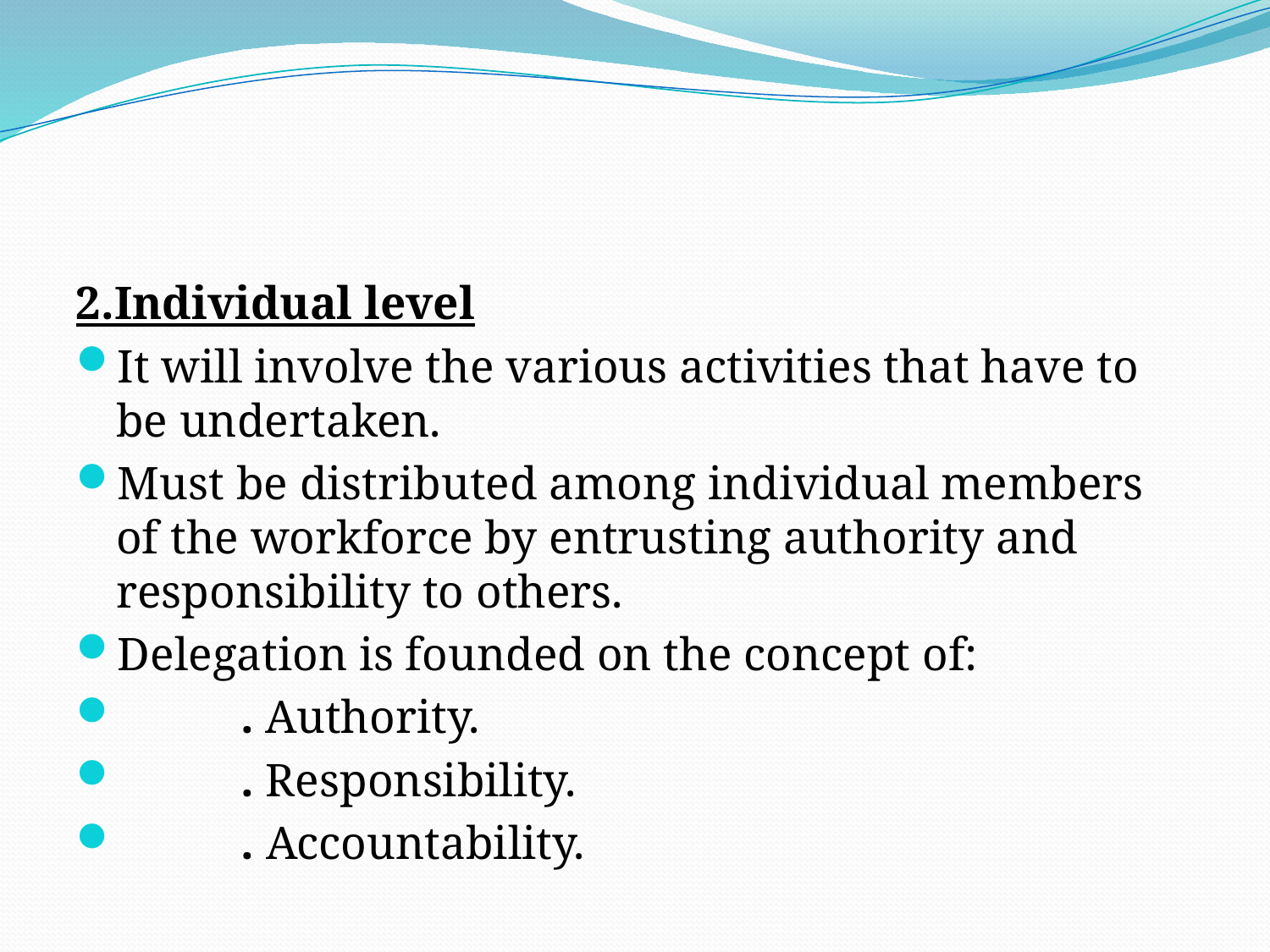

#
2.Individual level
It will involve the various activities that have to be undertaken.
Must be distributed among individual members of the workforce by entrusting authority and responsibility to others.
Delegation is founded on the concept of:
	. Authority.
	. Responsibility.
	. Accountability.